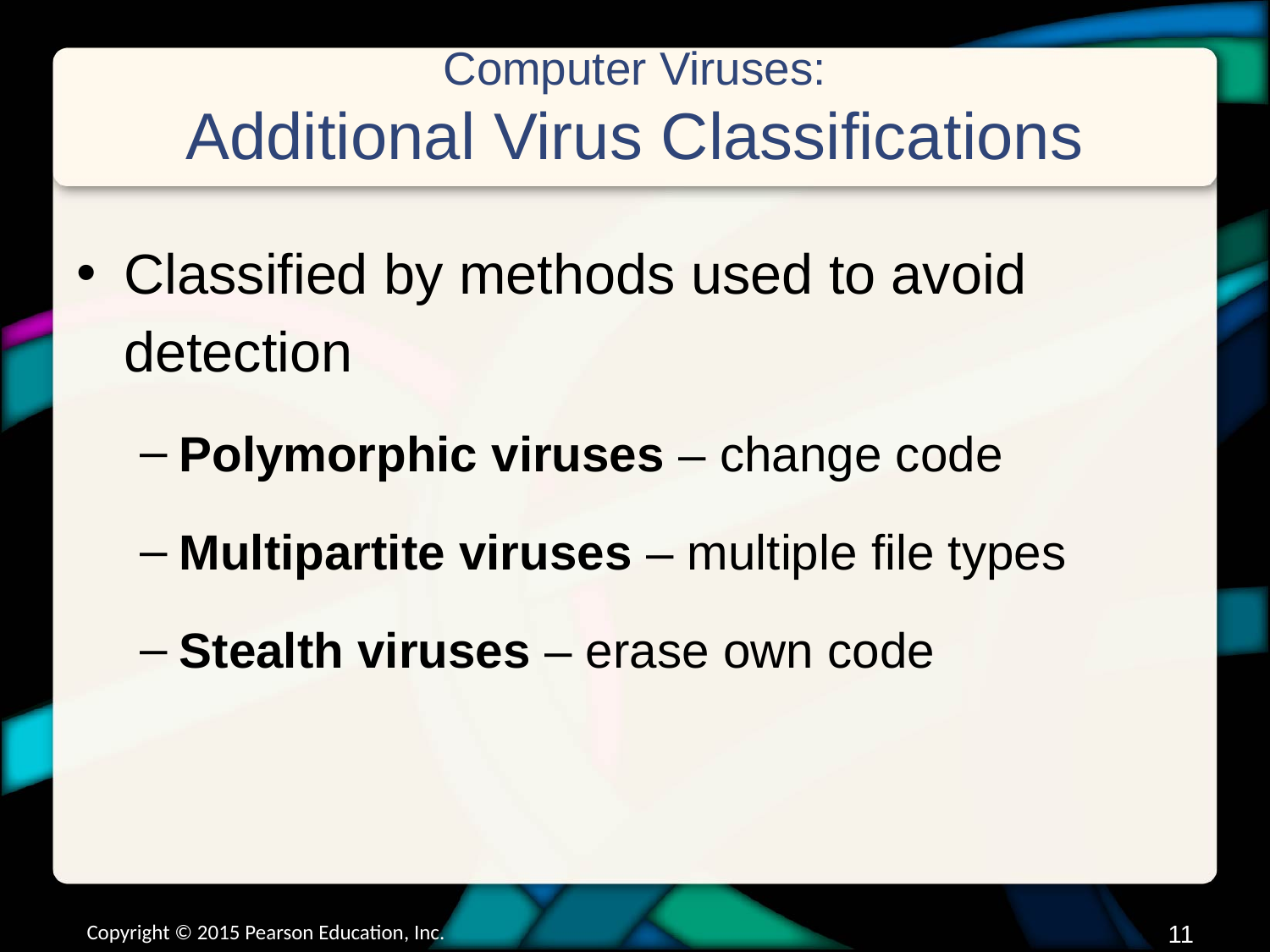

# Computer Viruses: Additional Virus Classifications
Classified by methods used to avoid detection
Polymorphic viruses – change code
Multipartite viruses – multiple file types
Stealth viruses – erase own code
Copyright © 2015 Pearson Education, Inc.
11